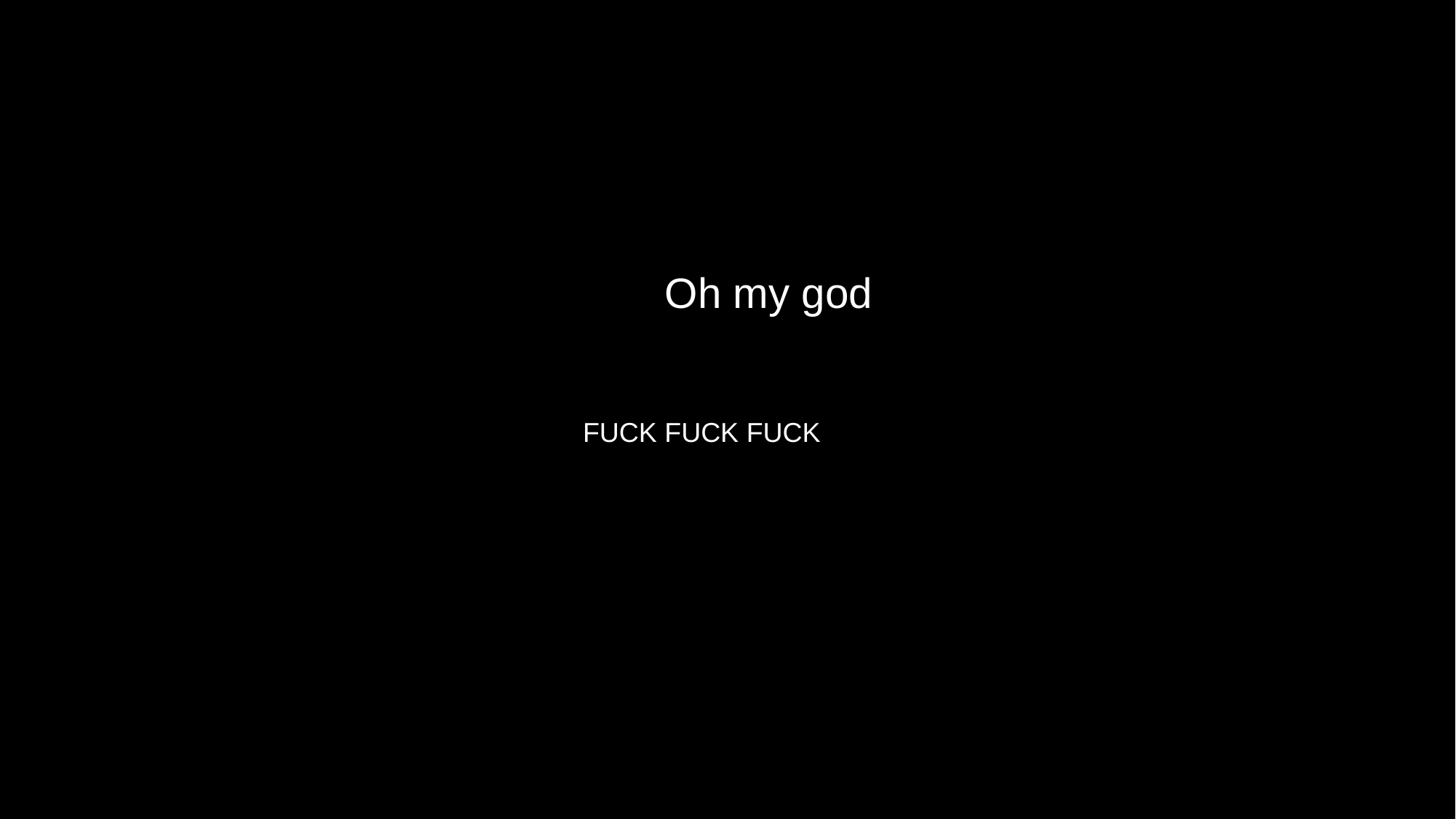

Oh my god
FUCK FUCK FUCK

FUCK FUCK FUCK